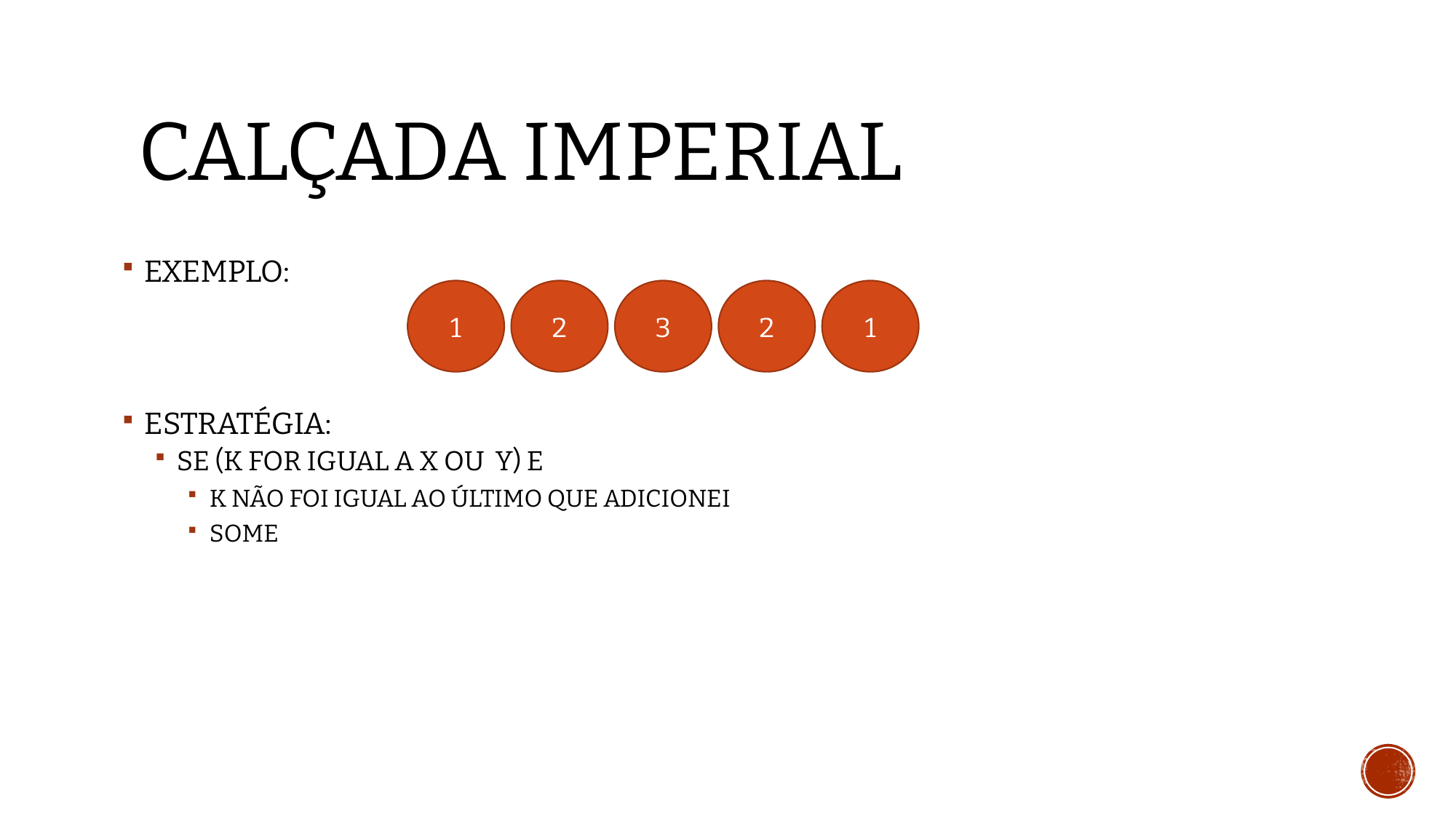

# Calçada imperial
EXEMPLO:

ESTRATÉGIA:
SE (K FOR IGUAL A X OU  Y) E
K NÃO FOI IGUAL AO ÚLTIMO QUE ADICIONEI
SOME
1
2
3
2
1